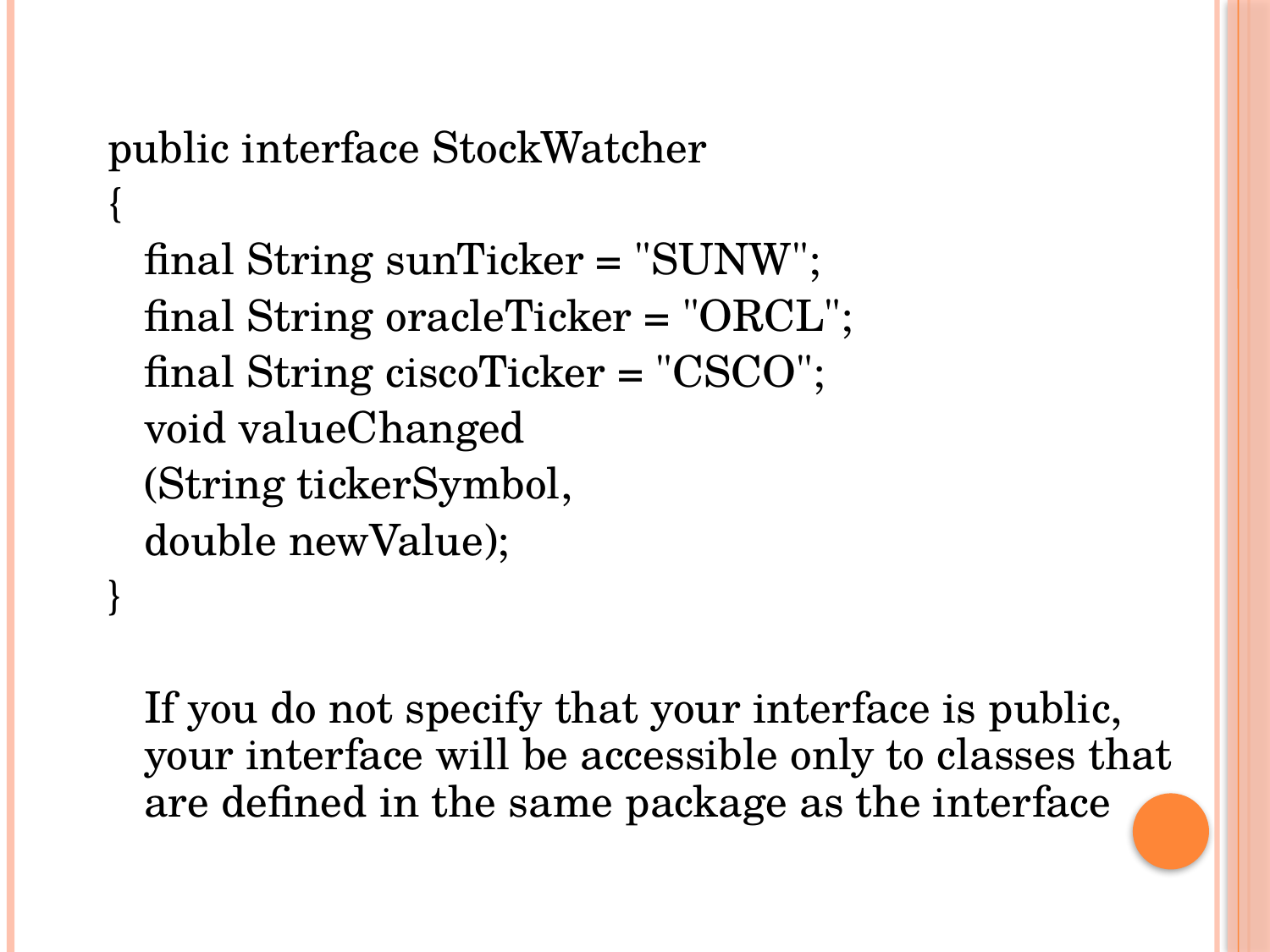

public interface StockWatcher
{
	final String sunTicker = "SUNW";
	final String oracleTicker = "ORCL";
	final String ciscoTicker = "CSCO";
	void valueChanged
		(String tickerSymbol,
		double newValue);
}

	If you do not specify that your interface is public, your interface will be accessible only to classes that are defined in the same package as the interface
68